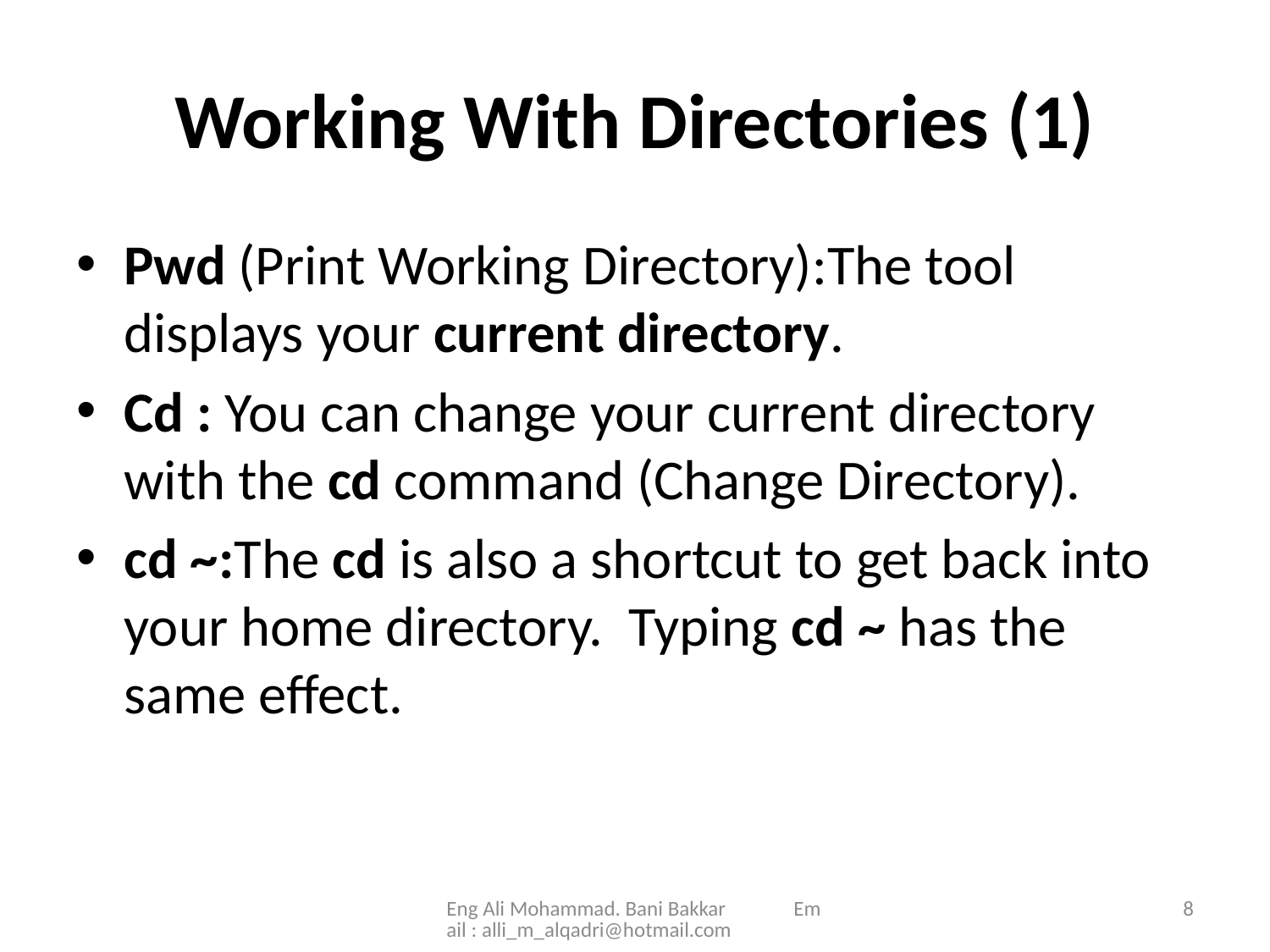

# Working With Directories (1)
Pwd (Print Working Directory):The tool displays your current directory.
Cd : You can change your current directory with the cd command (Change Directory).
cd ~:The cd is also a shortcut to get back into your home directory.  Typing cd ~ has the same effect.

Eng Ali Mohammad. Bani Bakkar              Email : alli_m_alqadri@hotmail.com
8